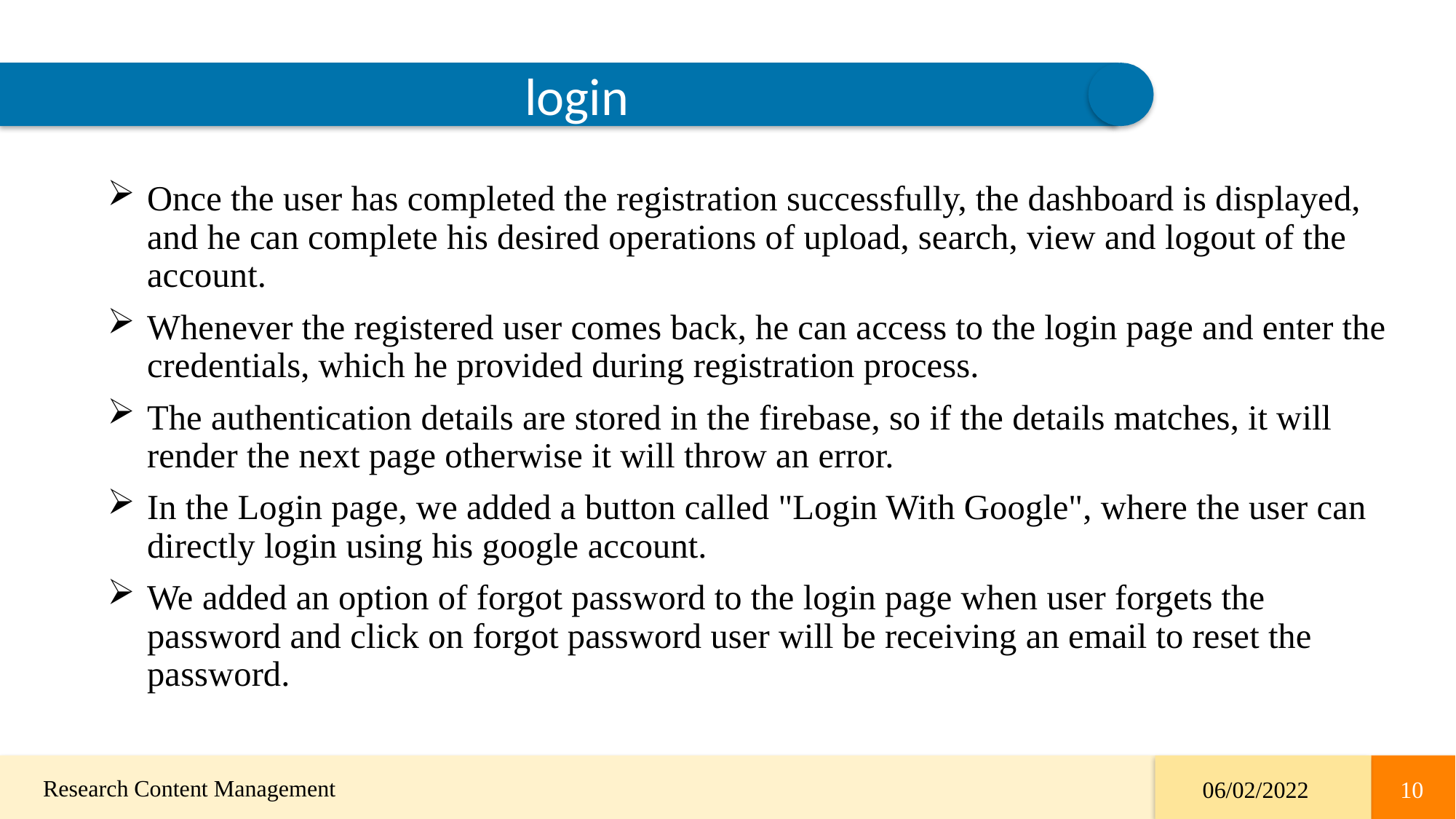

login

Once the user has completed the registration successfully, the dashboard is displayed, and he can complete his desired operations of upload, search, view and logout of the account.
Whenever the registered user comes back, he can access to the login page and enter the credentials, which he provided during registration process.
The authentication details are stored in the firebase, so if the details matches, it will render the next page otherwise it will throw an error.
In the Login page, we added a button called "Login With Google", where the user can directly login using his google account.
We added an option of forgot password to the login page when user forgets the password and click on forgot password user will be receiving an email to reset the password.

10
 Research Content Management
06/02/2022
10